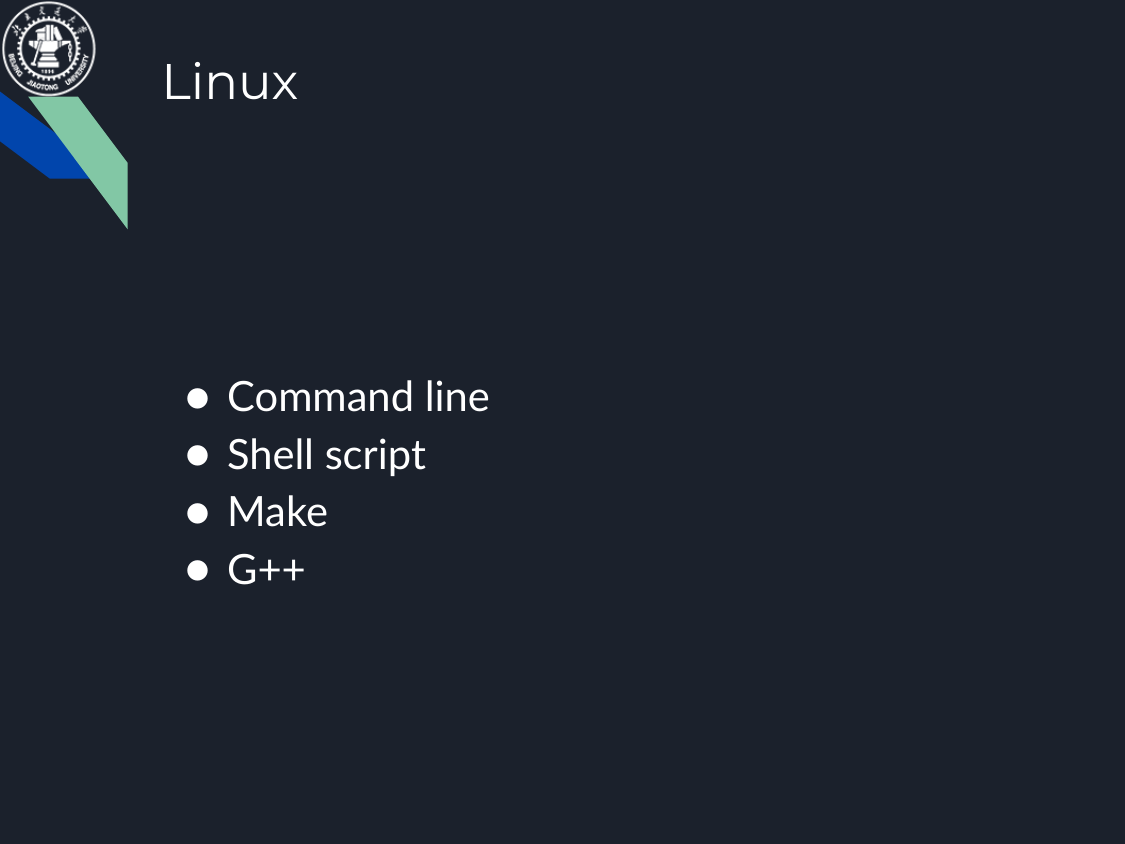

# Linux
Command line
Shell script
Make
G++